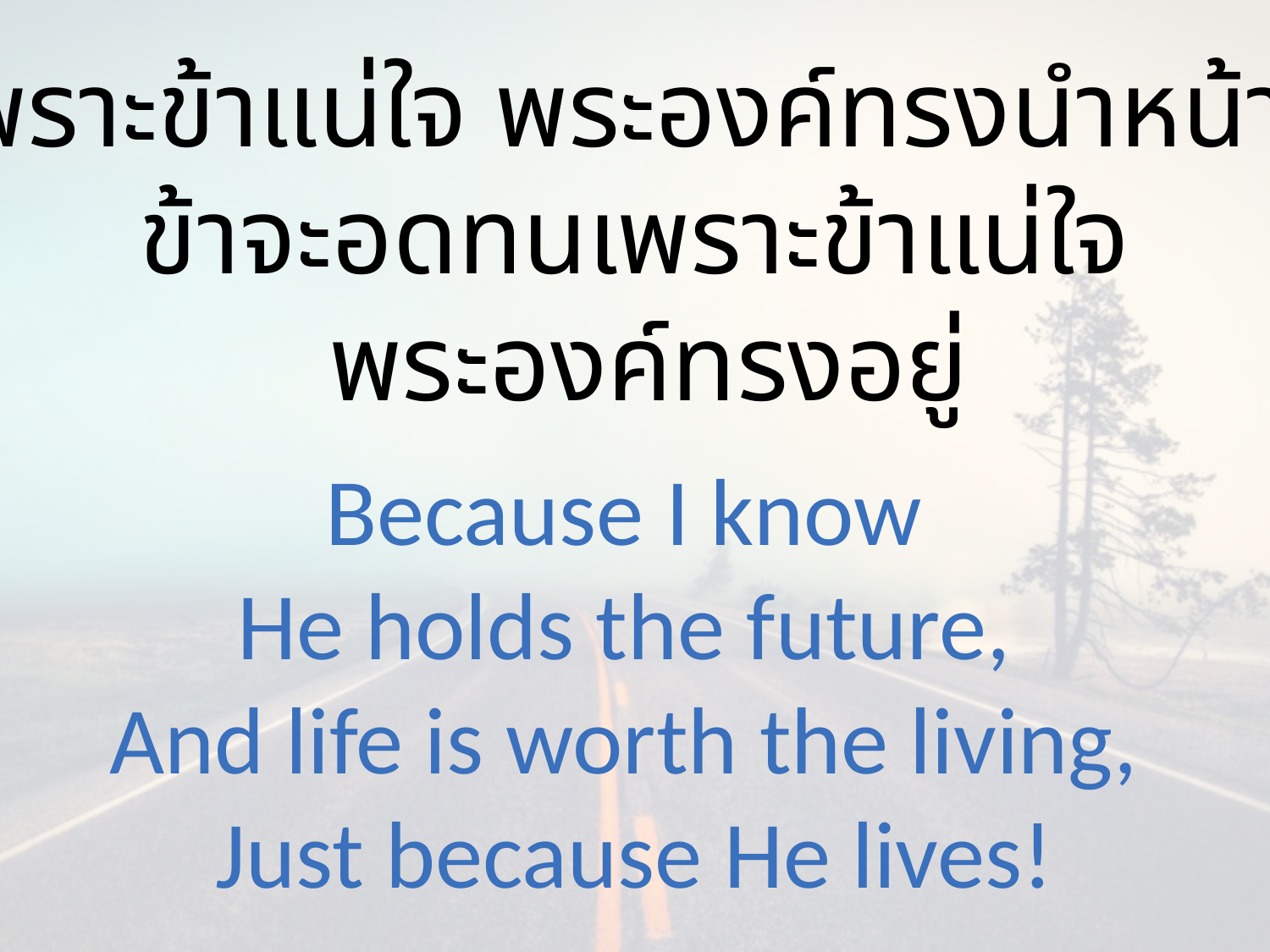

เพราะข้าแน่ใจ พระองค์ทรงนำหน้า
ข้าจะอดทนเพราะข้าแน่ใจ
 พระองค์ทรงอยู่
Because I know
He holds the future,
And life is worth the living,
Just because He lives!